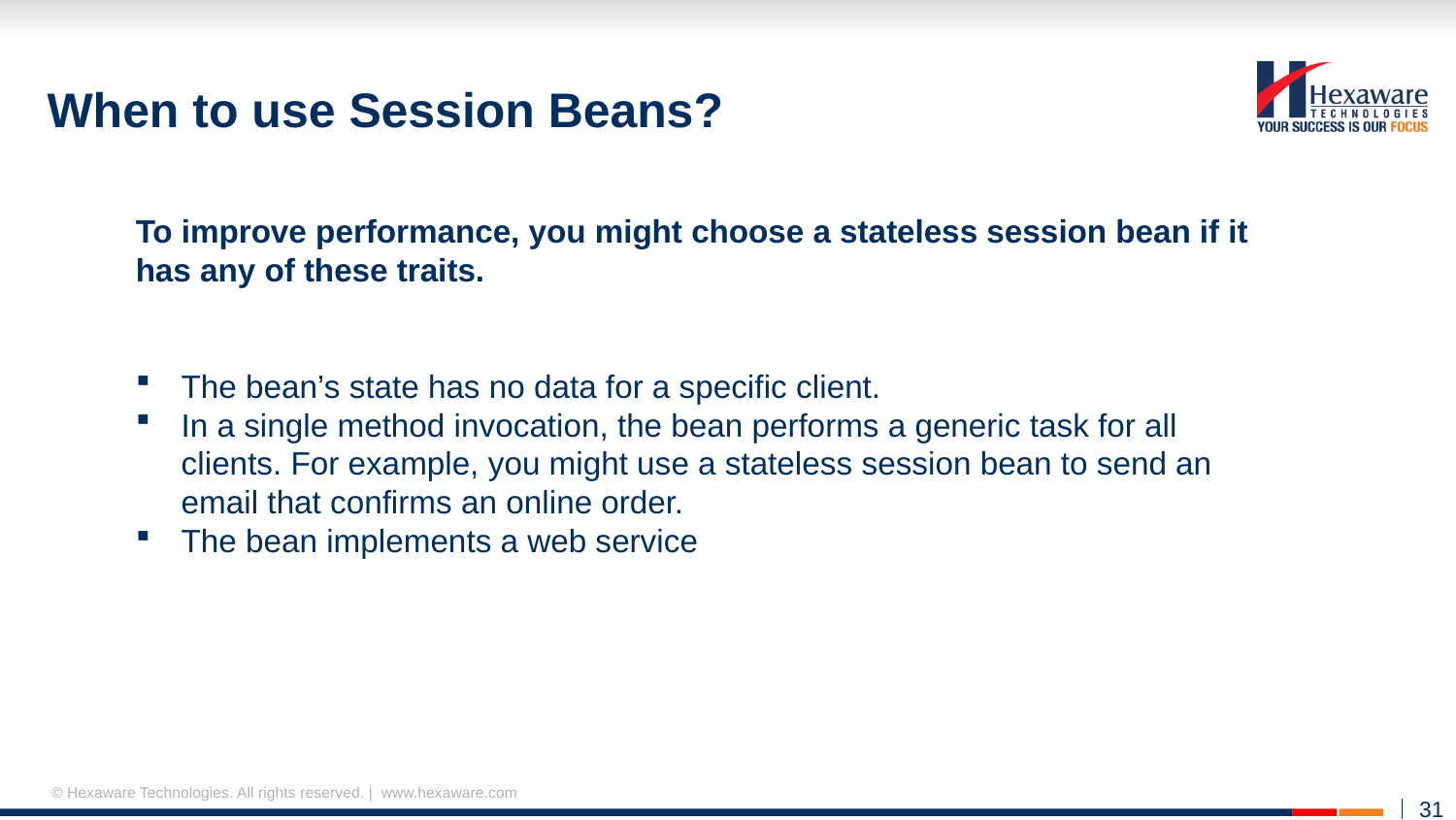

# When to use Session Beans?
To improve performance, you might choose a stateless session bean if it has any of these traits.

The bean’s state has no data for a specific client.
In a single method invocation, the bean performs a generic task for all clients. For example, you might use a stateless session bean to send an email that confirms an online order.
The bean implements a web service